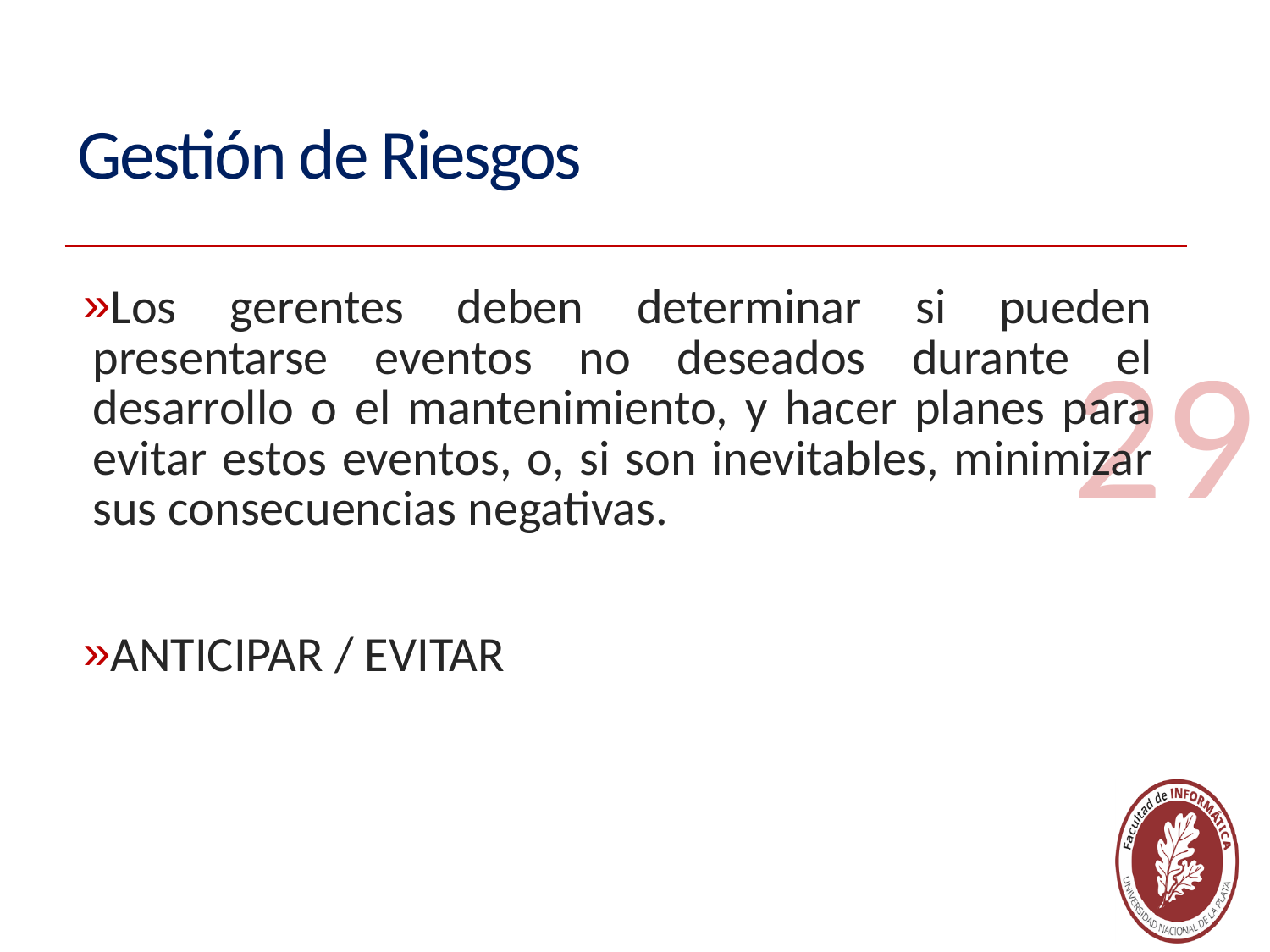

# Gestión de Riesgos
Los gerentes deben determinar si pueden presentarse eventos no deseados durante el desarrollo o el mantenimiento, y hacer planes para evitar estos eventos, o, si son inevitables, minimizar sus consecuencias negativas.

ANTICIPAR / EVITAR

29